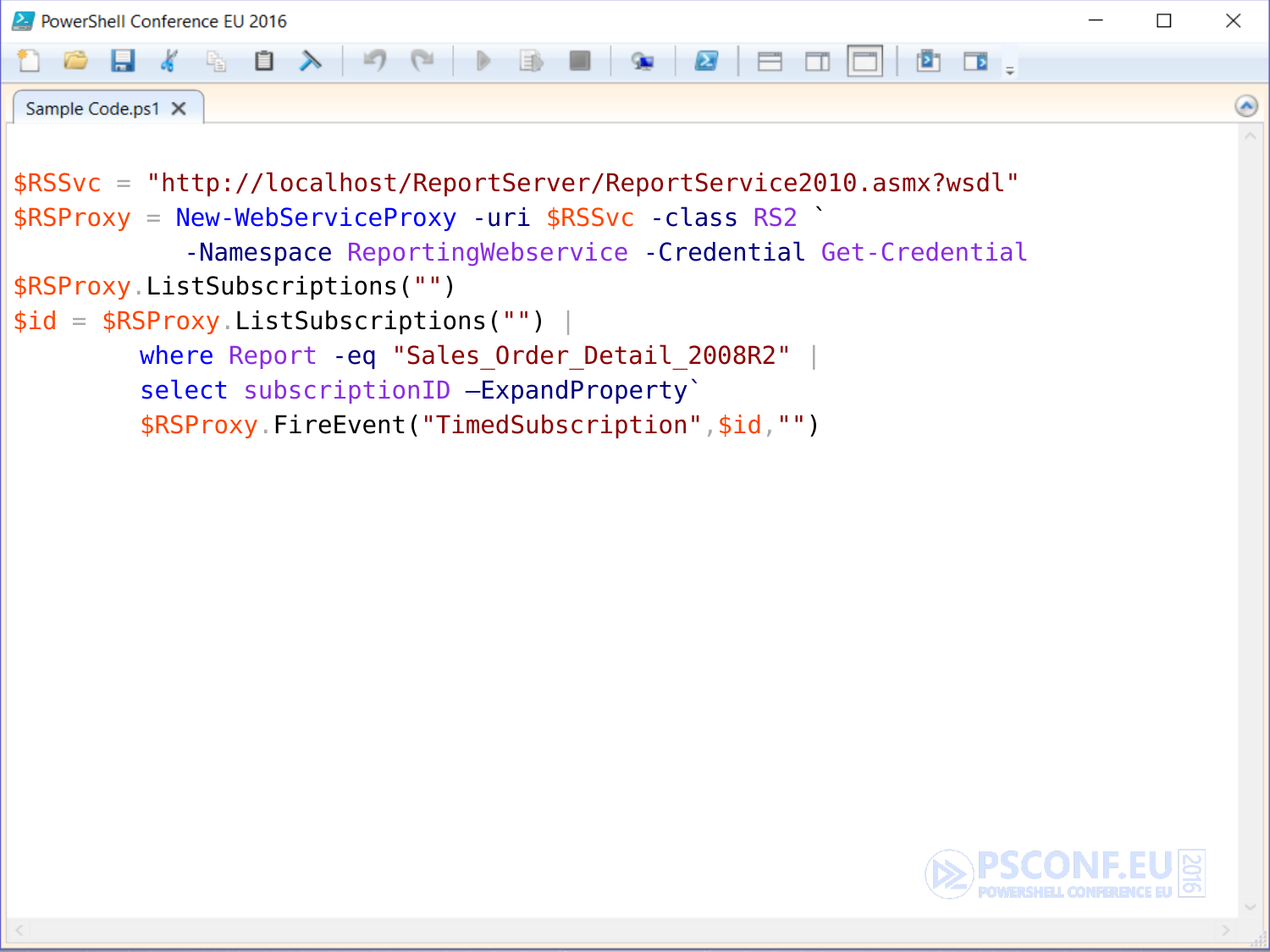

$RSSvc = "http://localhost/ReportServer/ReportService2010.asmx?wsdl"
$RSProxy = New-WebServiceProxy -uri $RSSvc -class RS2 `
	   -Namespace ReportingWebservice -Credential Get-Credential
$RSProxy.ListSubscriptions("")
$id = $RSProxy.ListSubscriptions("") |
	where Report -eq "Sales_Order_Detail_2008R2" |
	select subscriptionID –ExpandProperty`
	$RSProxy.FireEvent("TimedSubscription",$id,"")